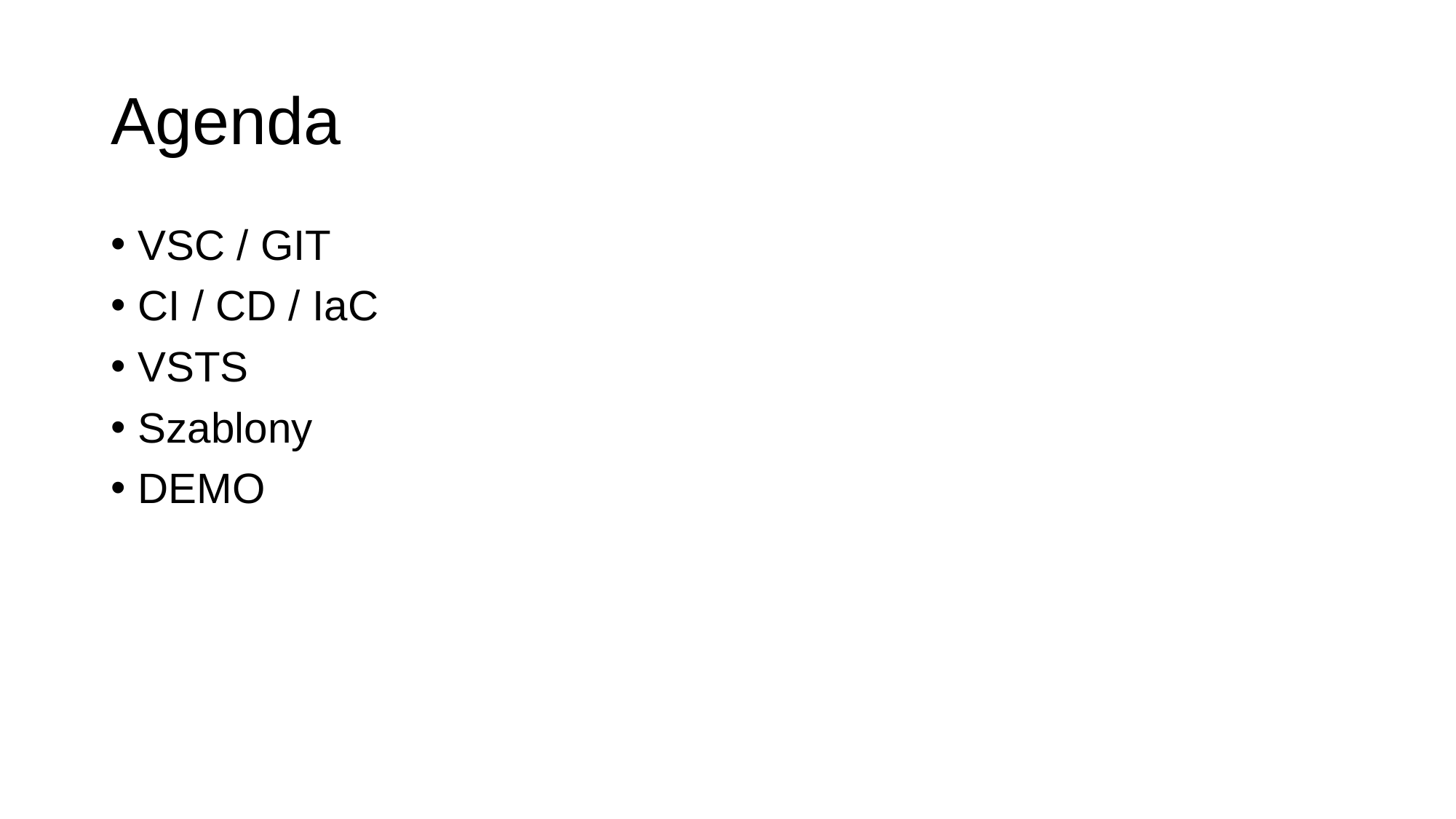

# Agenda
VSC / GIT
CI / CD / IaC
VSTS
Szablony
DEMO